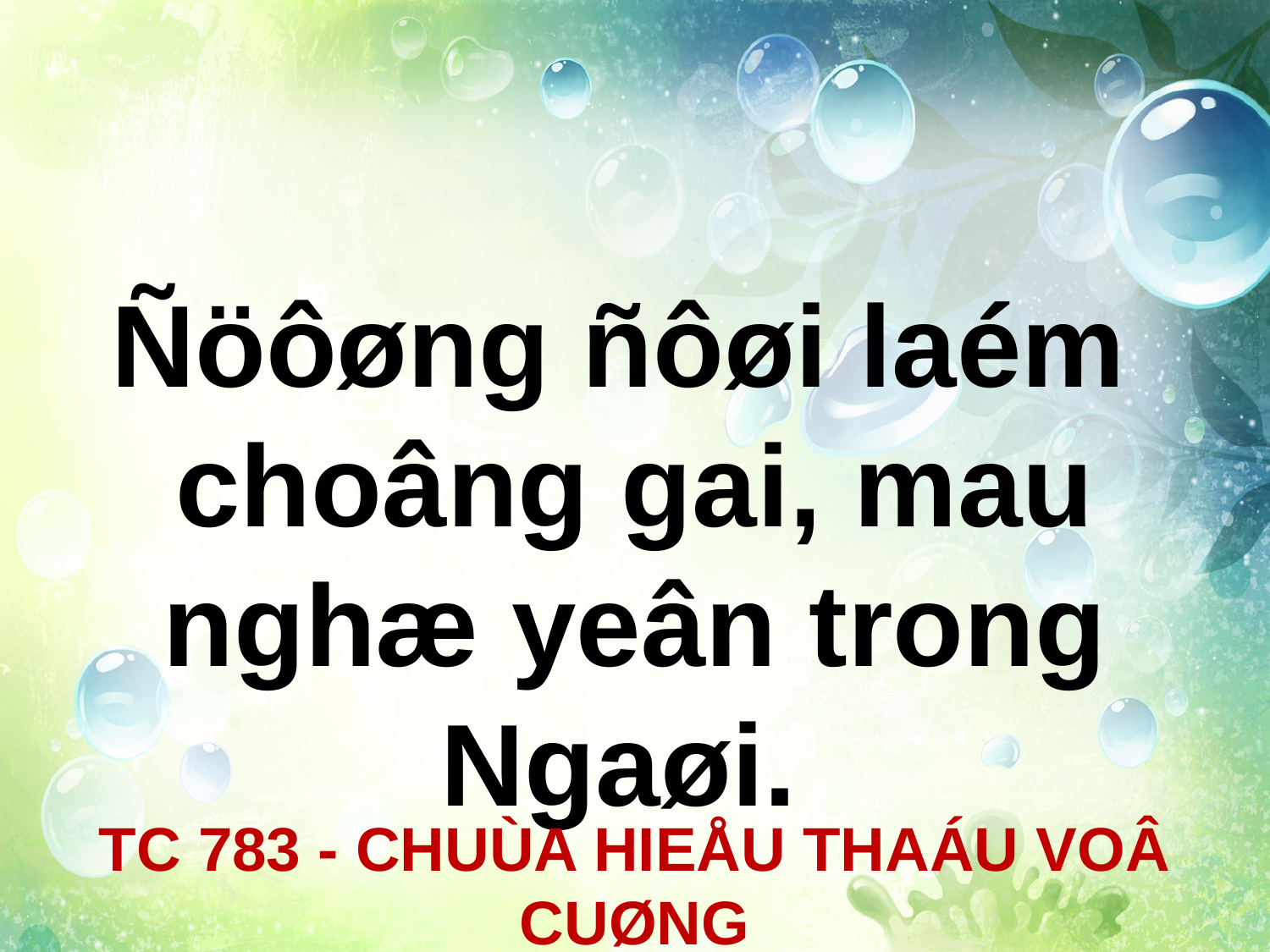

Ñöôøng ñôøi laém
choâng gai, mau nghæ yeân trong Ngaøi.
TC 783 - CHUÙA HIEÅU THAÁU VOÂ CUØNG